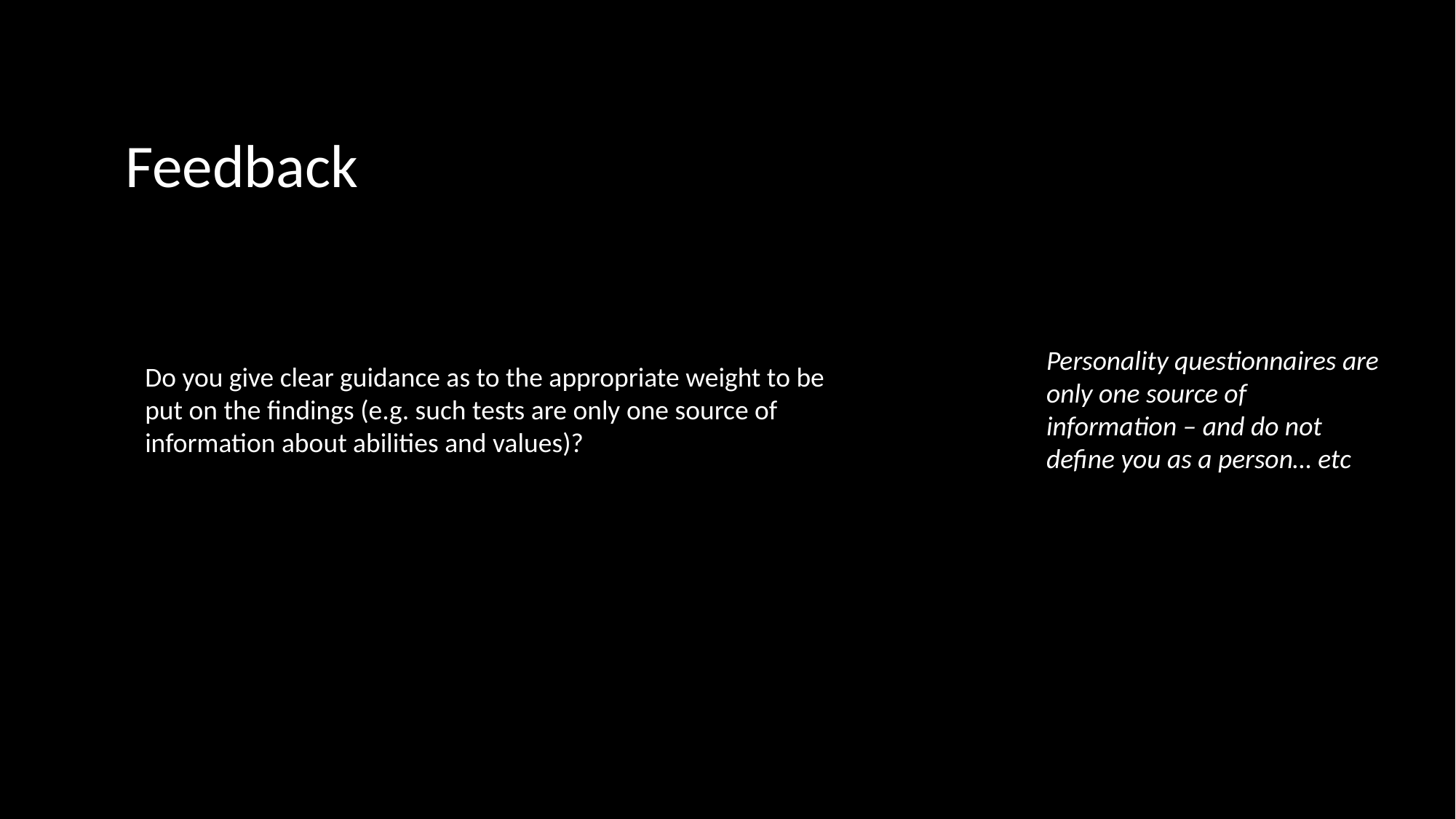

# Feedback
Personality questionnaires are only one source of information – and do not define you as a person… etc
Do you give clear guidance as to the appropriate weight to be put on the findings (e.g. such tests are only one source of information about abilities and values)?